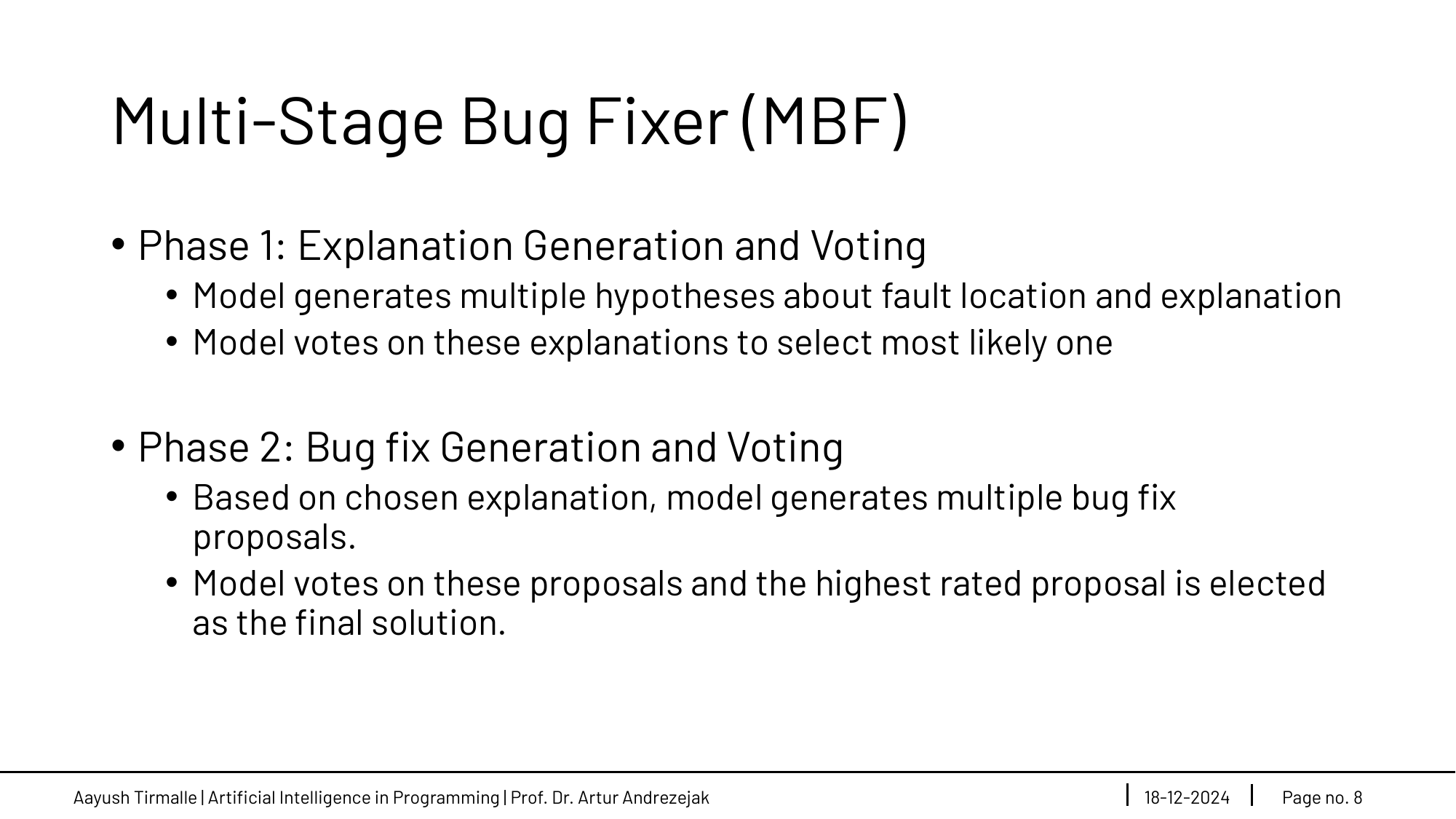

# Multi-Stage Bug Fixer (MBF)
Phase 1: Explanation Generation and Voting
Model generates multiple hypotheses about fault location and explanation
Model votes on these explanations to select most likely one

Phase 2: Bug fix Generation and Voting
Based on chosen explanation, model generates multiple bug fix proposals.
Model votes on these proposals and the highest rated proposal is elected as the final solution.
Aayush Tirmalle | Artificial Intelligence in Programming | Prof. Dr. Artur Andrezejak
18-12-2024
Page no. 8